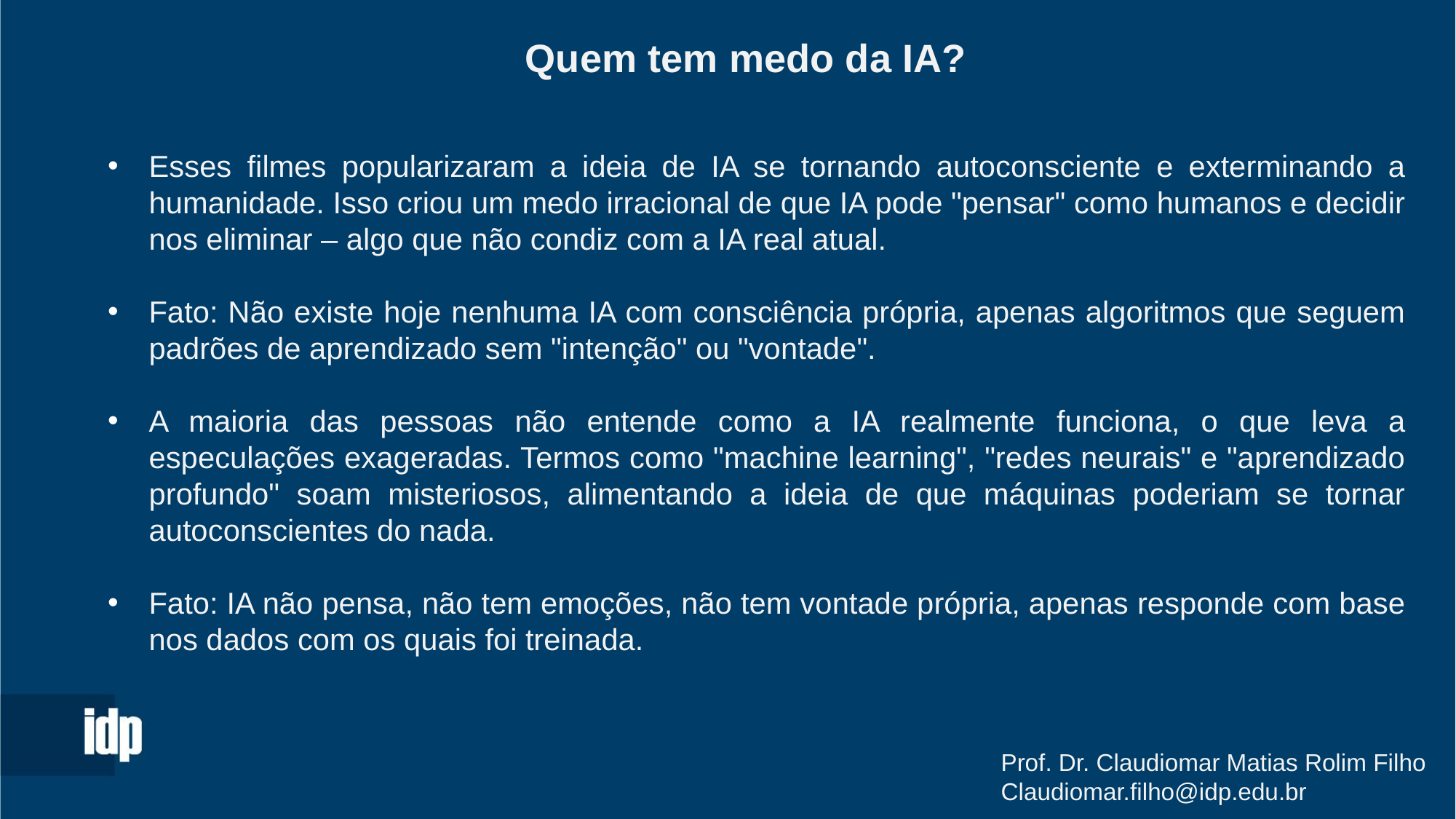

Quem tem medo da IA?
Esses filmes popularizaram a ideia de IA se tornando autoconsciente e exterminando a humanidade. Isso criou um medo irracional de que IA pode "pensar" como humanos e decidir nos eliminar – algo que não condiz com a IA real atual.

Fato: Não existe hoje nenhuma IA com consciência própria, apenas algoritmos que seguem padrões de aprendizado sem "intenção" ou "vontade".

A maioria das pessoas não entende como a IA realmente funciona, o que leva a especulações exageradas. Termos como "machine learning", "redes neurais" e "aprendizado profundo" soam misteriosos, alimentando a ideia de que máquinas poderiam se tornar autoconscientes do nada.

Fato: IA não pensa, não tem emoções, não tem vontade própria, apenas responde com base nos dados com os quais foi treinada.

Prof. Dr. Claudiomar Matias Rolim Filho
Claudiomar.filho@idp.edu.br